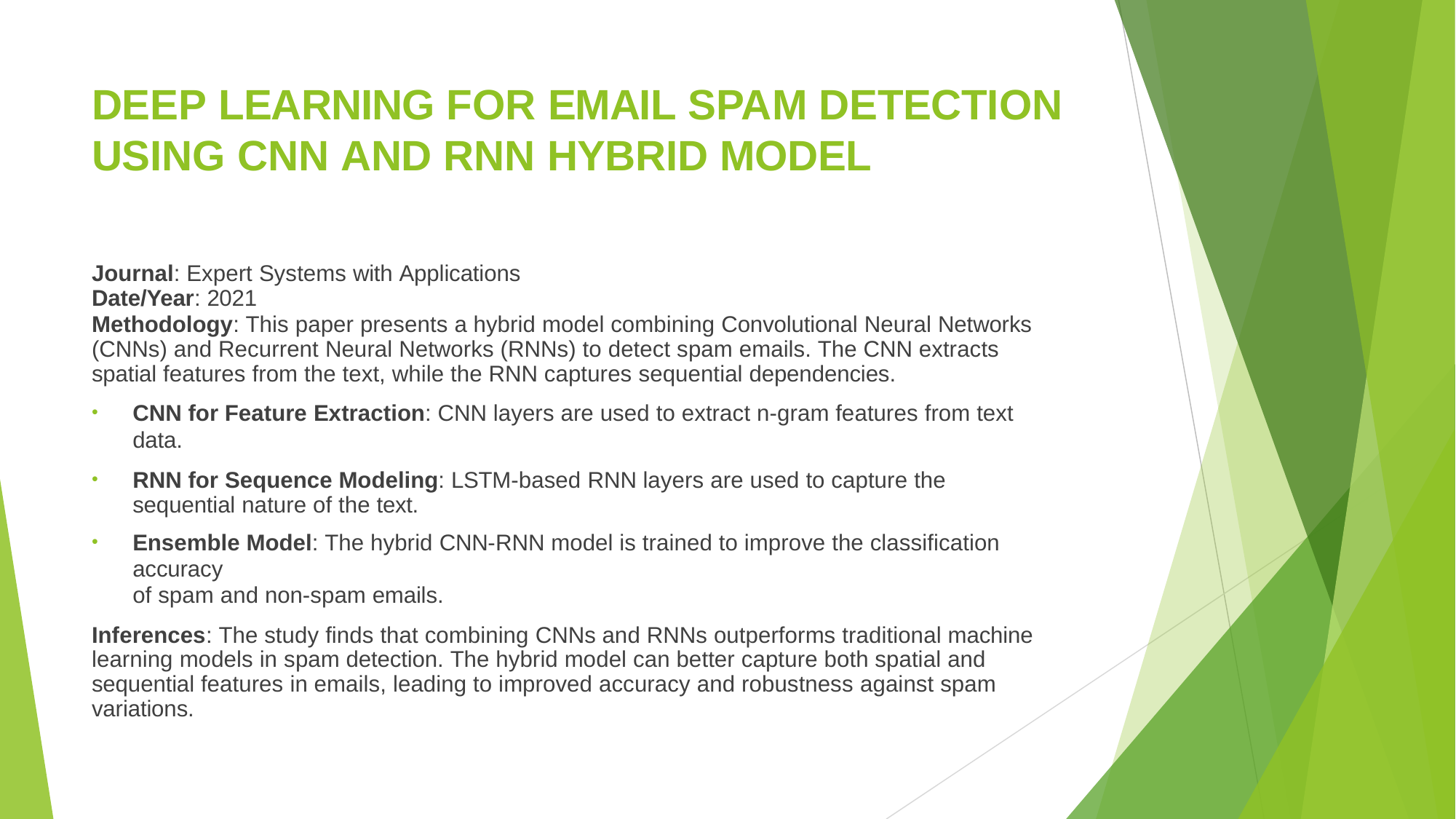

# DEEP LEARNING FOR EMAIL SPAM DETECTION USING CNN AND RNN HYBRID MODEL
Journal: Expert Systems with Applications
Date/Year: 2021
Methodology: This paper presents a hybrid model combining Convolutional Neural Networks (CNNs) and Recurrent Neural Networks (RNNs) to detect spam emails. The CNN extracts spatial features from the text, while the RNN captures sequential dependencies.
CNN for Feature Extraction: CNN layers are used to extract n-gram features from text data.
RNN for Sequence Modeling: LSTM-based RNN layers are used to capture the sequential nature of the text.
Ensemble Model: The hybrid CNN-RNN model is trained to improve the classification accuracy
of spam and non-spam emails.
Inferences: The study finds that combining CNNs and RNNs outperforms traditional machine learning models in spam detection. The hybrid model can better capture both spatial and sequential features in emails, leading to improved accuracy and robustness against spam variations.